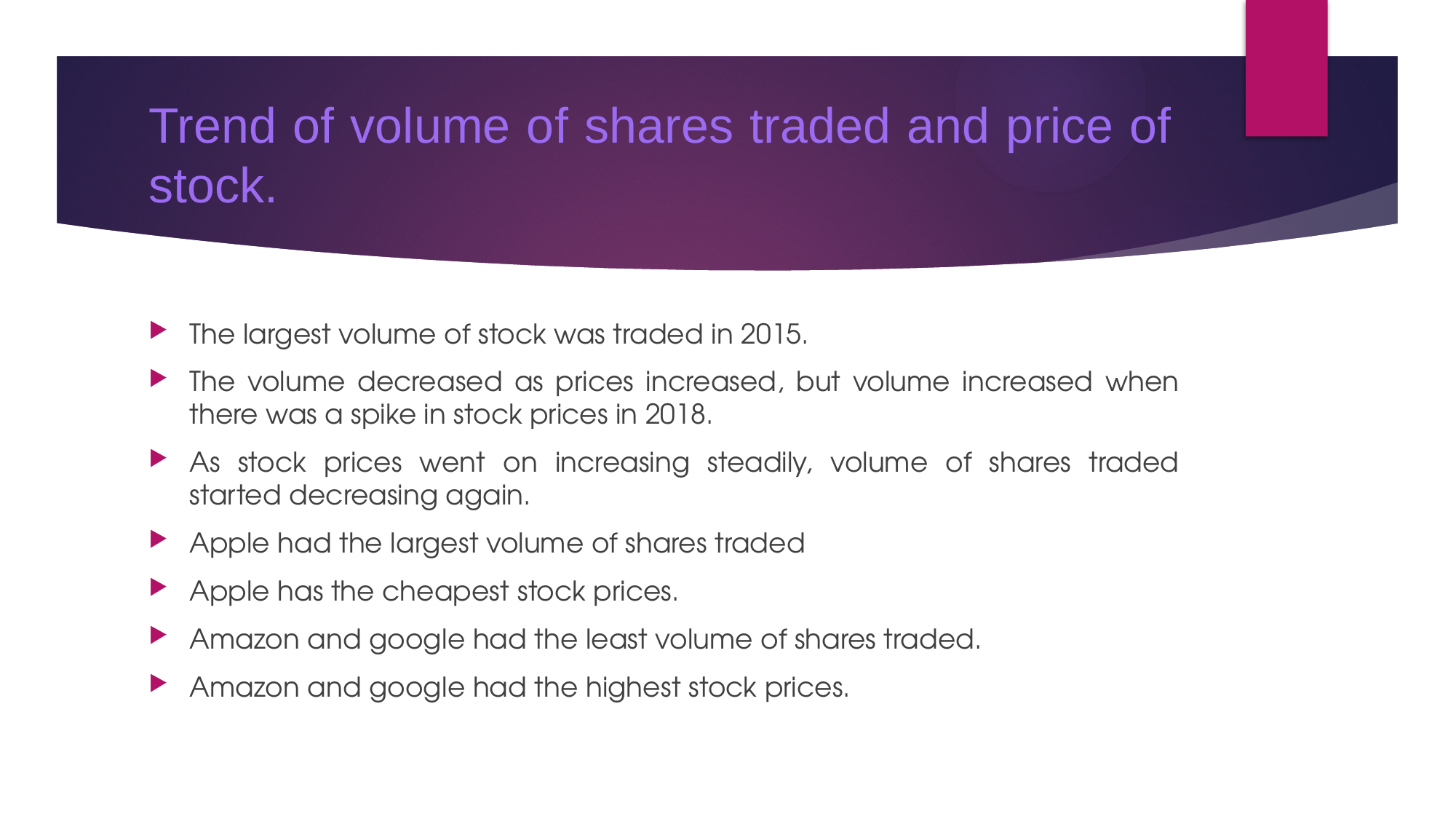

# Trend of volume of shares traded and price of stock.
The largest volume of stock was traded in 2015.
The volume decreased as prices increased, but volume increased when there was a spike in stock prices in 2018.
As stock prices went on increasing steadily, volume of shares traded started decreasing again.
Apple had the largest volume of shares traded
Apple has the cheapest stock prices.
Amazon and google had the least volume of shares traded.
Amazon and google had the highest stock prices.